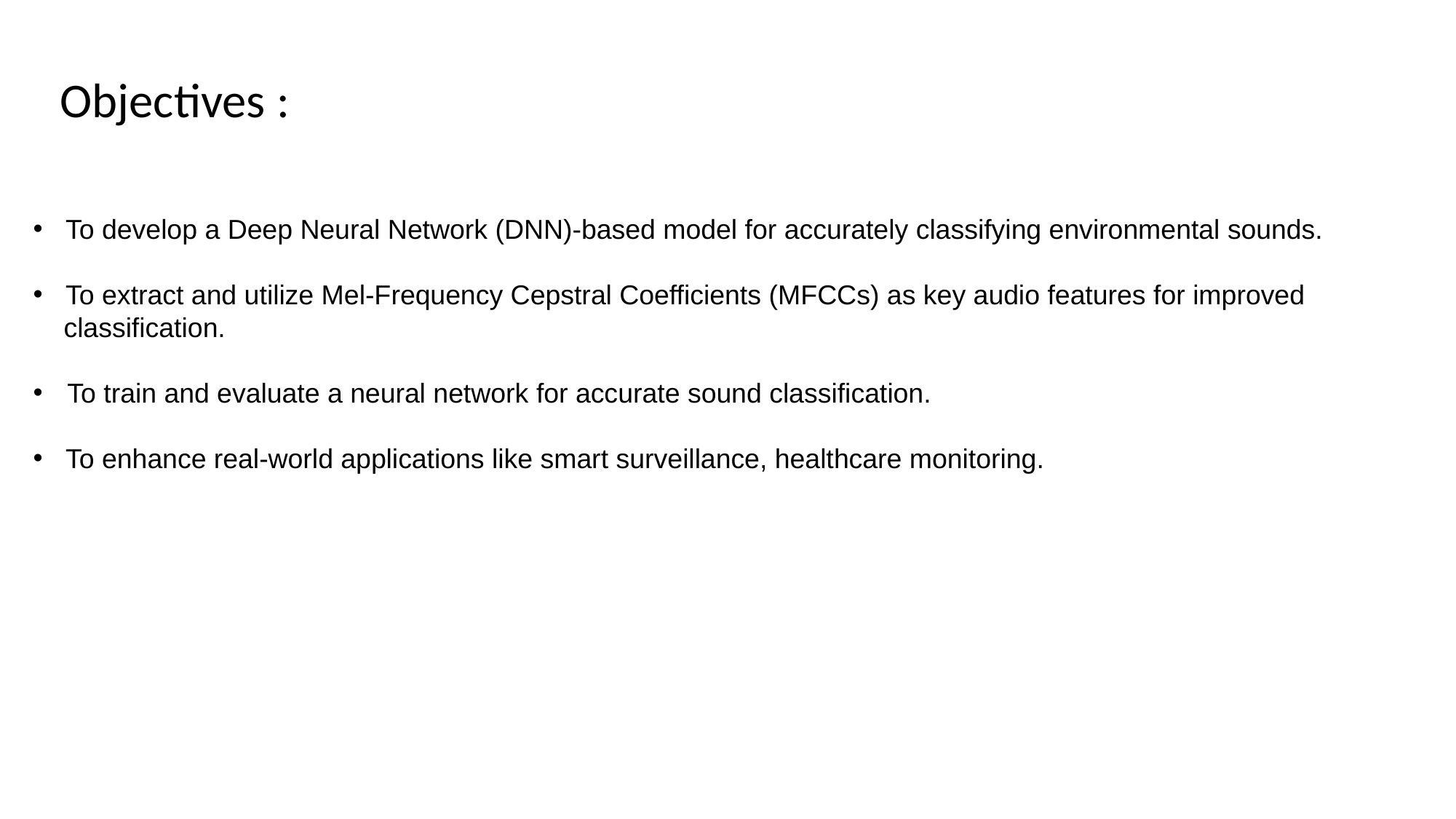

Objectives :

   To develop a Deep Neural Network (DNN)-based model for accurately classifying environmental sounds.

   To extract and utilize Mel-Frequency Cepstral Coefficients (MFCCs) as key audio features for improved
    classification.

To train and evaluate a neural network for accurate sound classification.

   To enhance real-world applications like smart surveillance, healthcare monitoring.